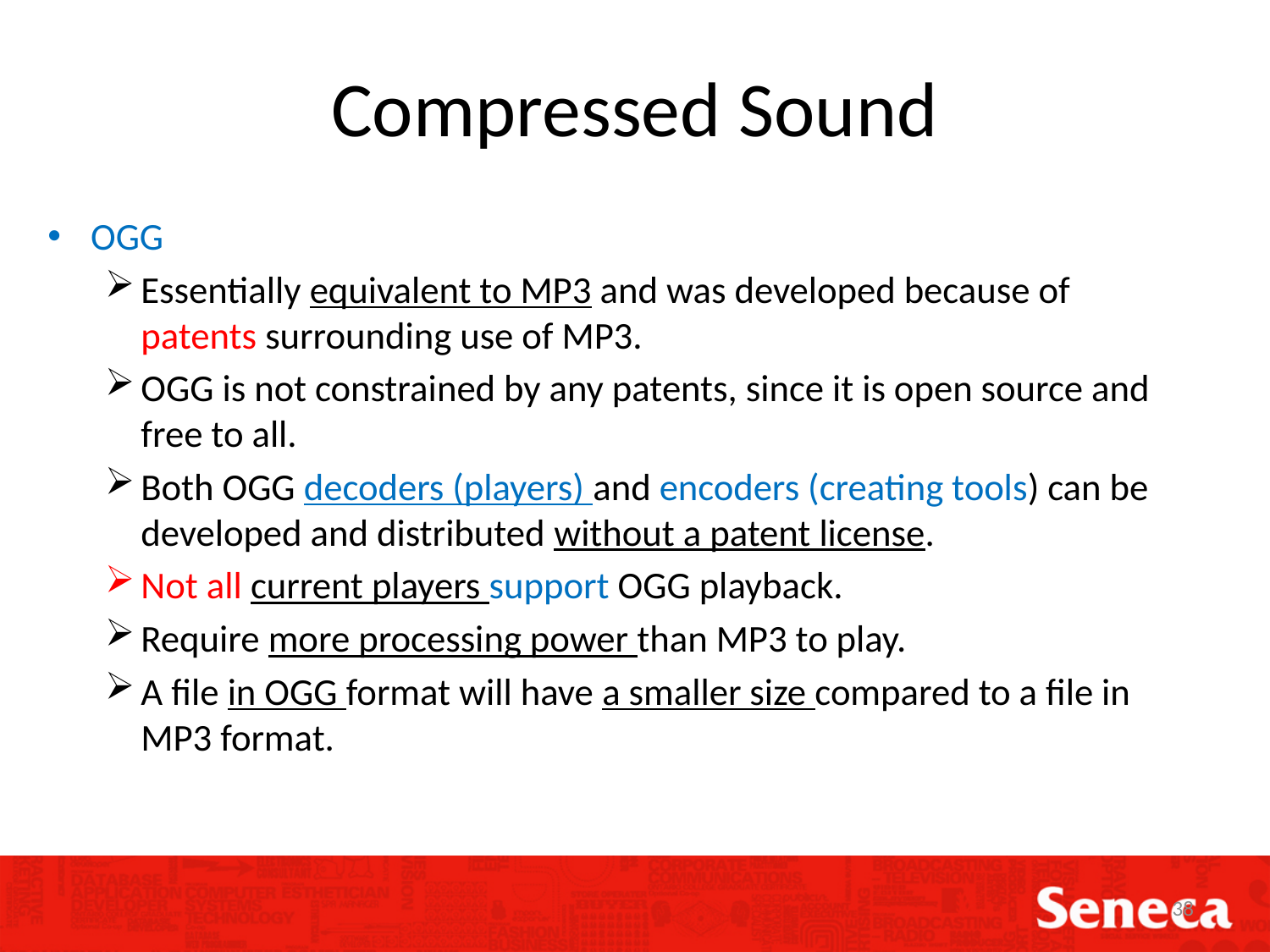

# Compressed Sound
OGG
Essentially equivalent to MP3 and was developed because of patents surrounding use of MP3.
OGG is not constrained by any patents, since it is open source and free to all.
Both OGG decoders (players) and encoders (creating tools) can be developed and distributed without a patent license.
Not all current players support OGG playback.
Require more processing power than MP3 to play.
A file in OGG format will have a smaller size compared to a file in MP3 format.

38